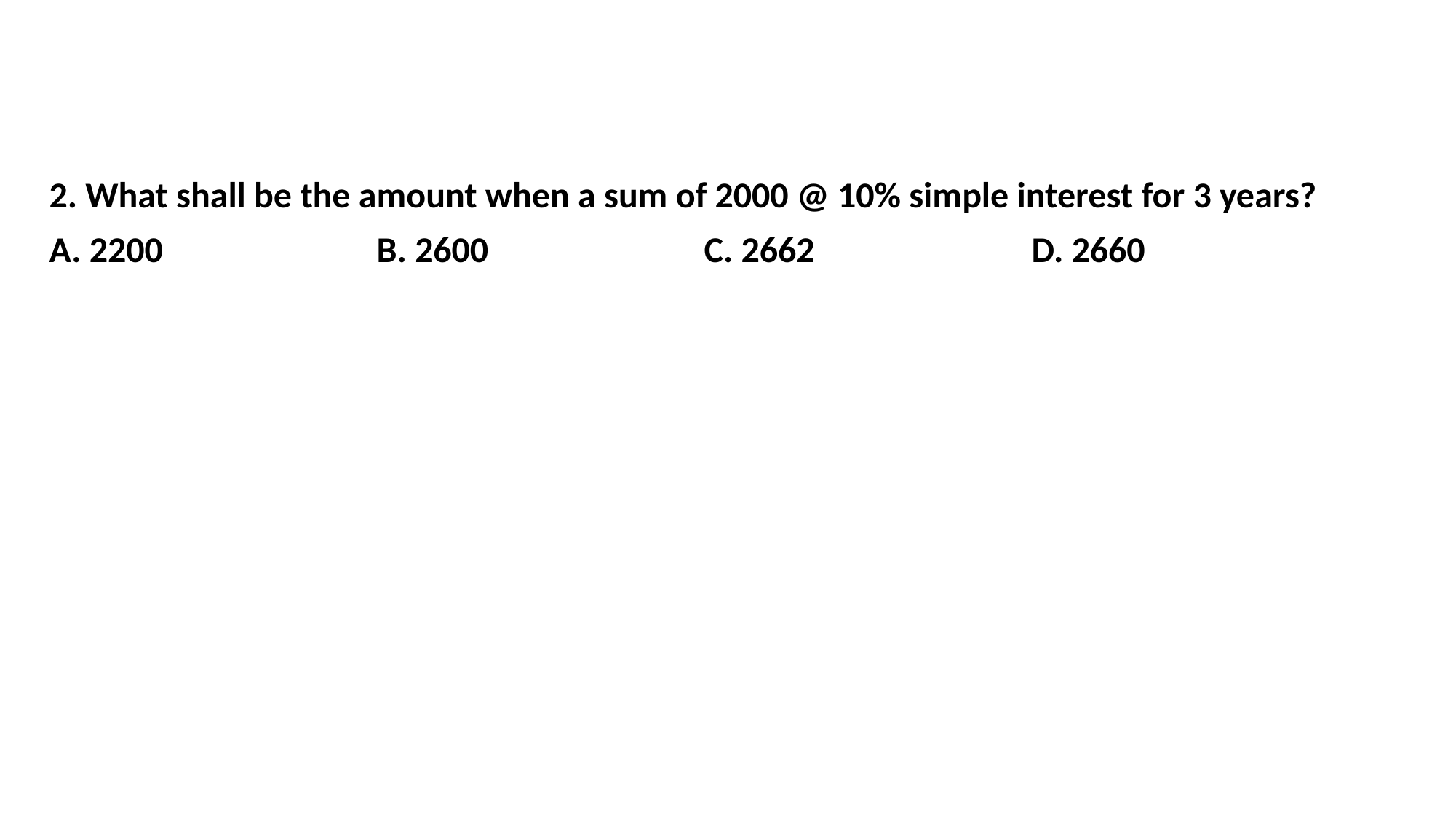

2. What shall be the amount when a sum of 2000 @ 10% simple interest for 3 years?
A. 2200 		B. 2600 		C. 2662 		D. 2660